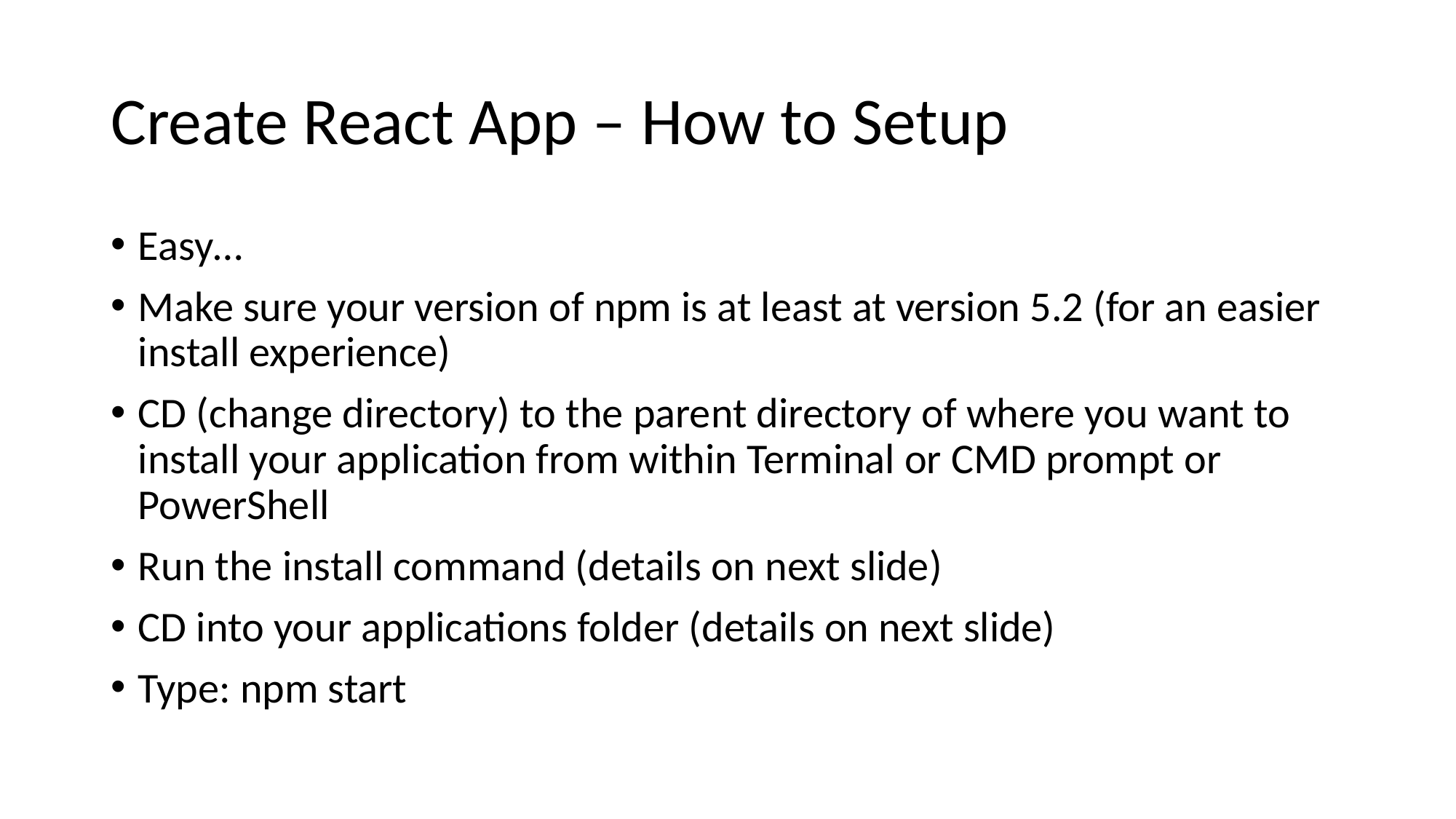

# Create React App – How to Setup
Easy…
Make sure your version of npm is at least at version 5.2 (for an easier install experience)
CD (change directory) to the parent directory of where you want to install your application from within Terminal or CMD prompt or PowerShell
Run the install command (details on next slide)
CD into your applications folder (details on next slide)
Type: npm start